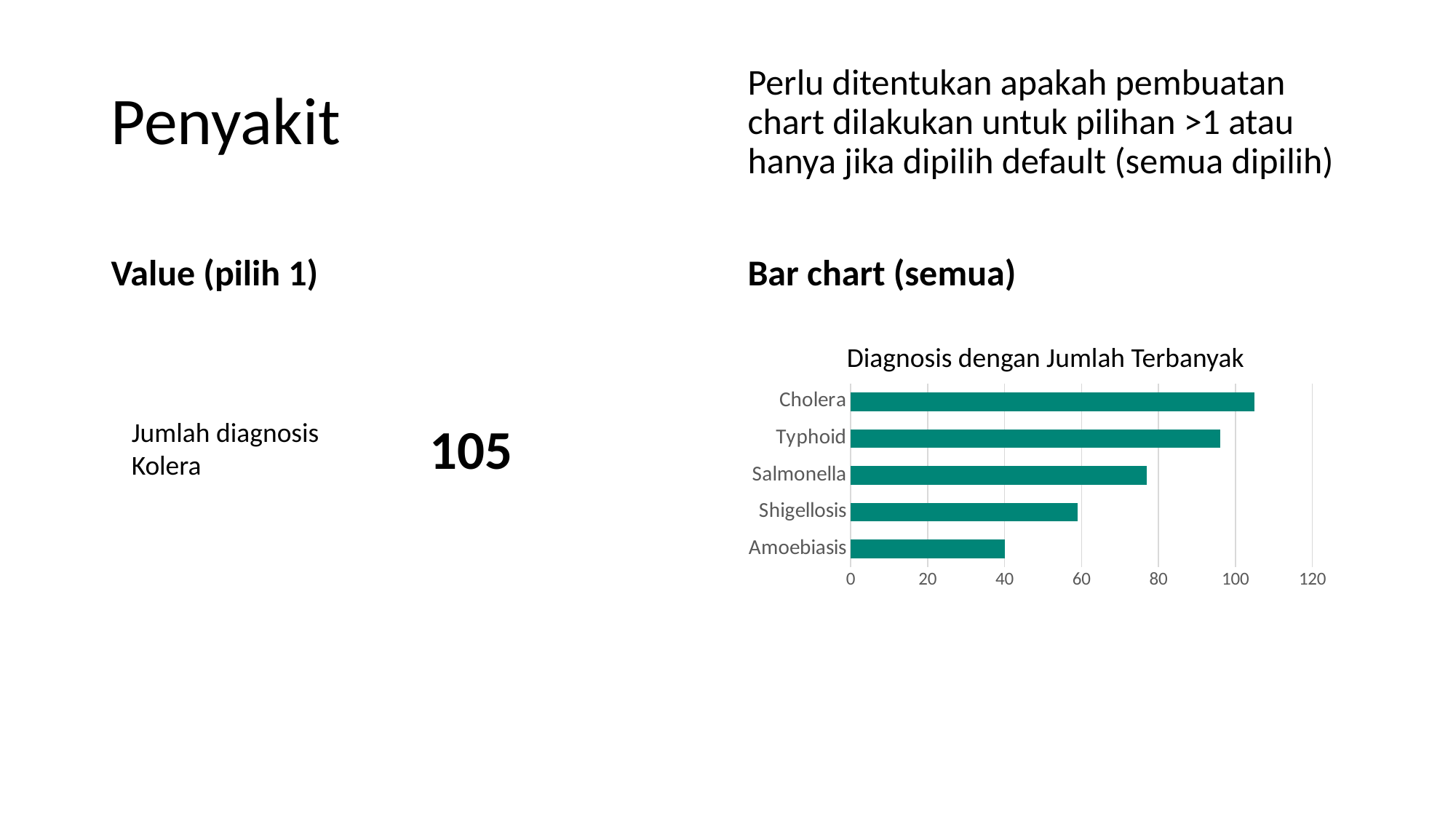

Perlu ditentukan apakah pembuatan chart dilakukan untuk pilihan >1 atau hanya jika dipilih default (semua dipilih)
# Penyakit
Value (pilih 1)
Bar chart (semua)

Diagnosis dengan Jumlah Terbanyak

### Chart

| Category | Diagnosis dengan Jumlah Terbanyak |
|---|---|
| Amoebiasis | 40.0 |
| Shigellosis | 59.0 |
| Salmonella | 77.0 |
| Typhoid | 96.0 |
| Cholera | 105.0 |
Jumlah diagnosis Kolera
  105